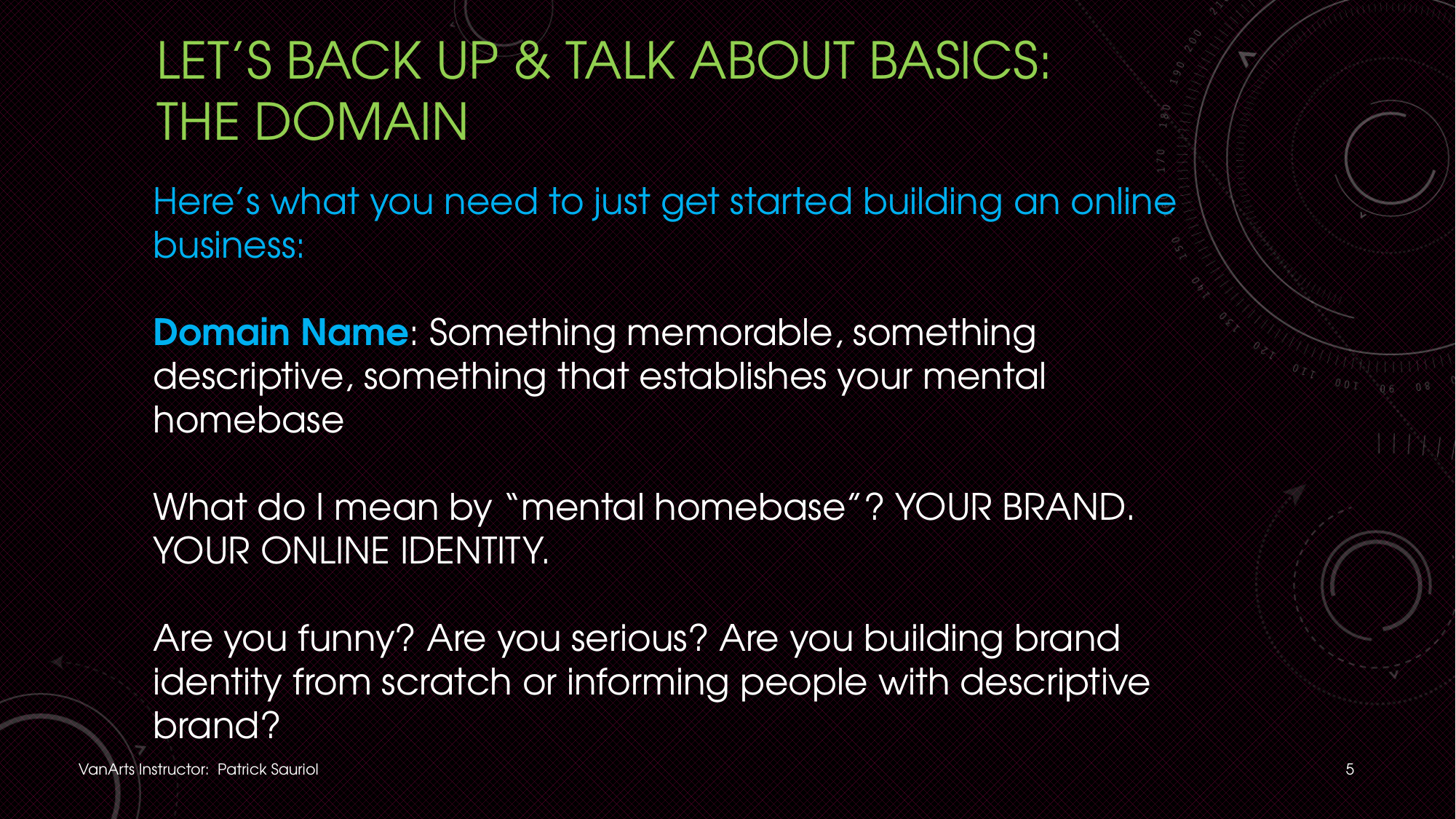

# let’s back up & talk about basics: the domain
Here’s what you need to just get started building an online business:

Domain Name: Something memorable, something descriptive, something that establishes your mental homebase

What do I mean by “mental homebase”? YOUR BRAND. YOUR ONLINE IDENTITY.

Are you funny? Are you serious? Are you building brand identity from scratch or informing people with descriptive brand?

5
VanArts Instructor:  Patrick Sauriol